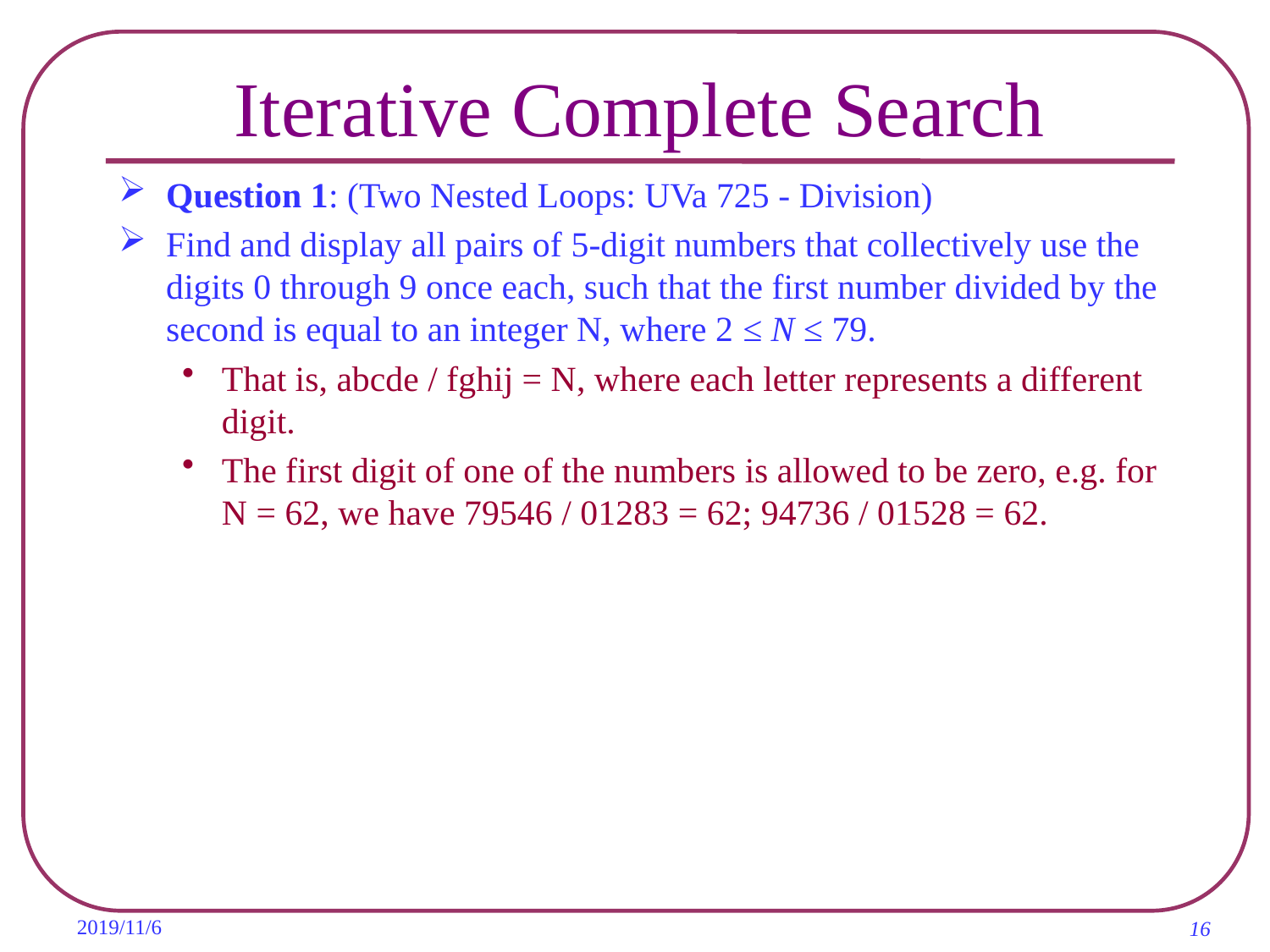

# Iterative Complete Search
Question 1: (Two Nested Loops: UVa 725 - Division)
Find and display all pairs of 5-digit numbers that collectively use the digits 0 through 9 once each, such that the first number divided by the second is equal to an integer N, where 2 ≤ N ≤ 79.
That is, abcde / fghij = N, where each letter represents a different digit.
The first digit of one of the numbers is allowed to be zero, e.g. for N = 62, we have 79546 / 01283 = 62; 94736 / 01528 = 62.

2019/11/6
16